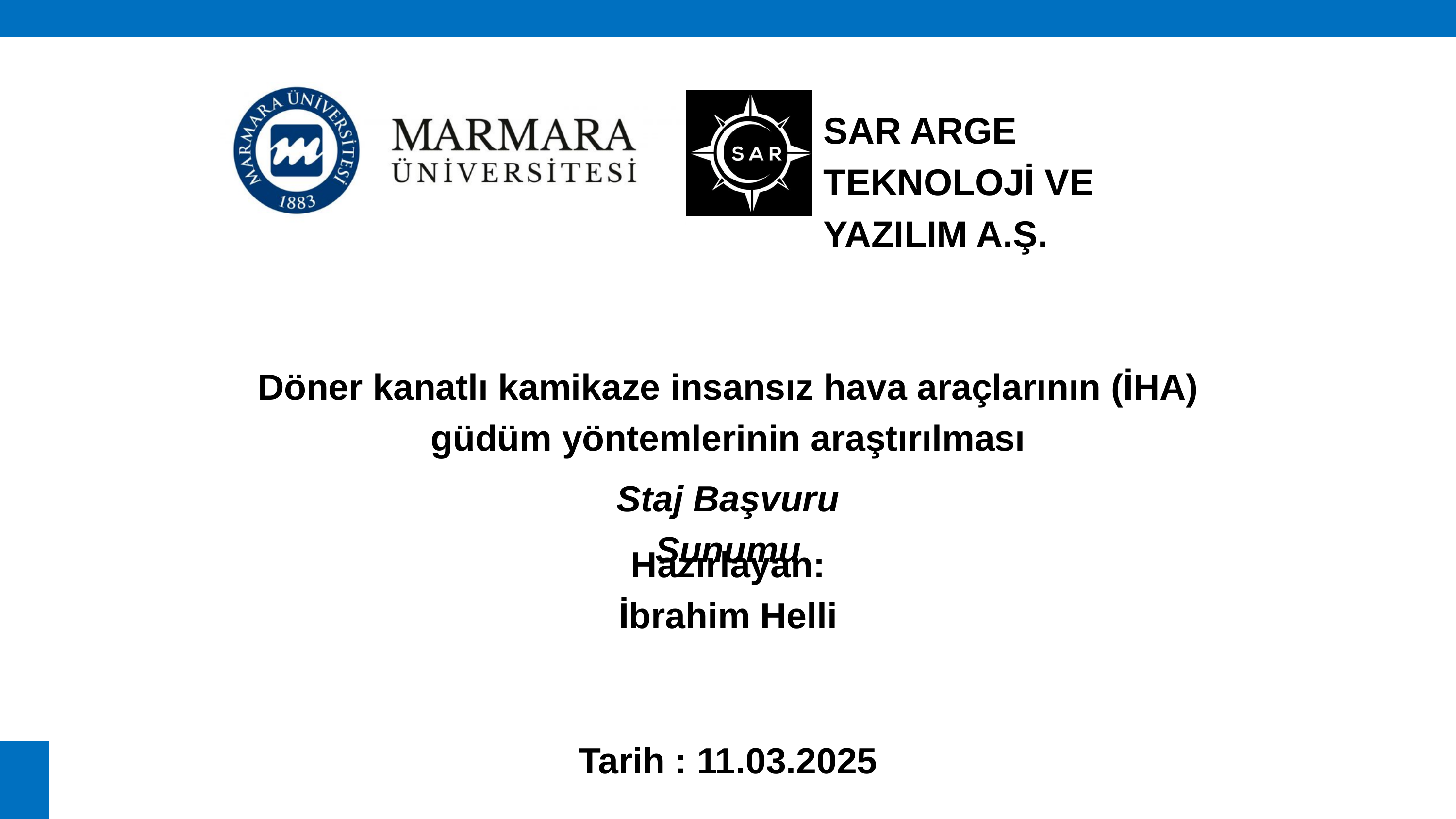

SAR ARGE TEKNOLOJİ VE YAZILIM A.Ş.
Döner kanatlı kamikaze insansız hava araçlarının (İHA) güdüm yöntemlerinin araştırılması
Staj Başvuru Sunumu
Hazırlayan: İbrahim Helli
Tarih : 11.03.2025